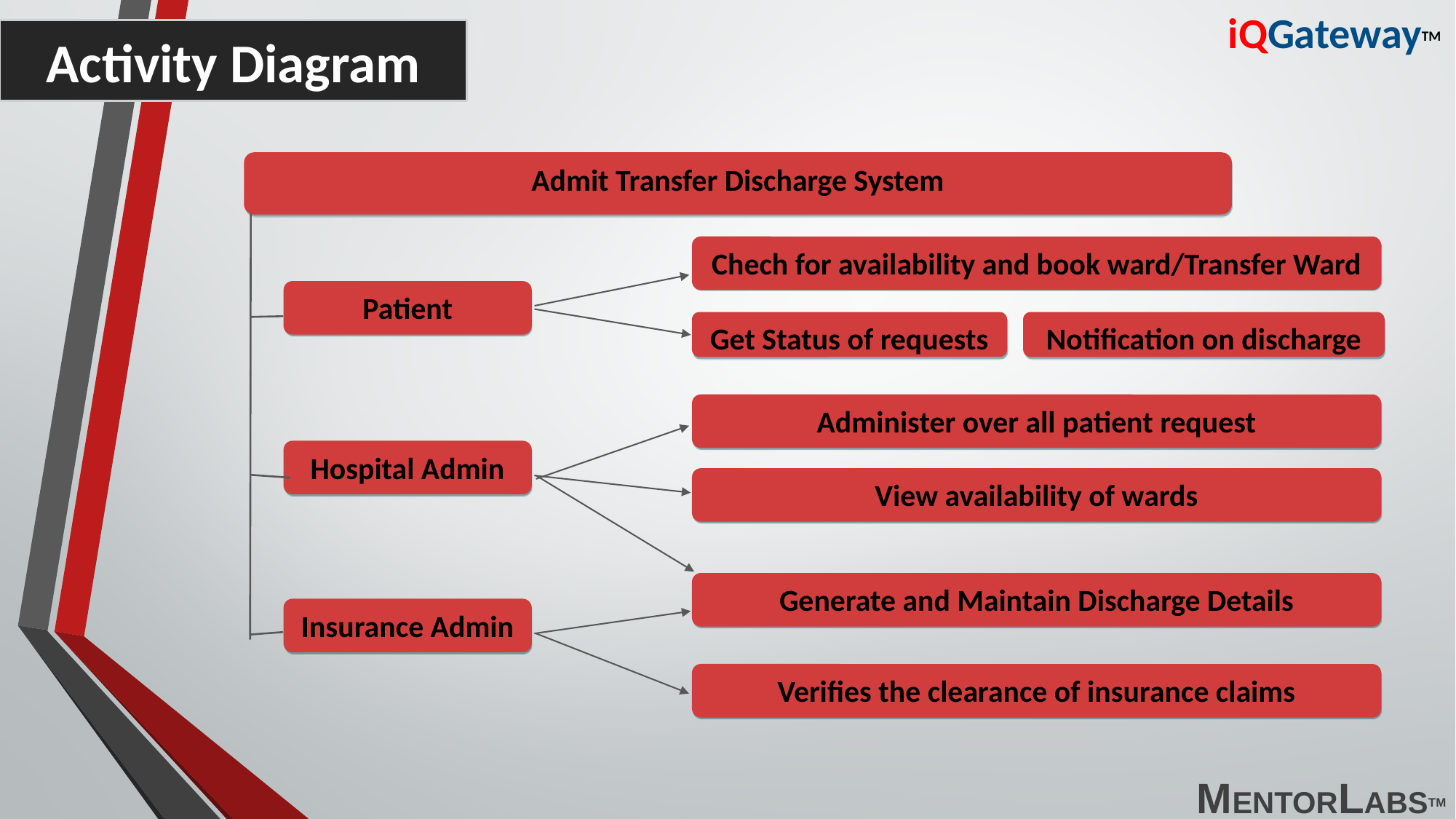

iQGatewayTM
Activity Diagram
Admit Transfer Discharge System
Chech for availability and book ward/Transfer Ward
Patient
Notification on discharge
Get Status of requests
Administer over all patient request
Hospital Admin
View availability of wards
Generate and Maintain Discharge Details
Insurance Admin
Verifies the clearance of insurance claims
MENTORLABSTM